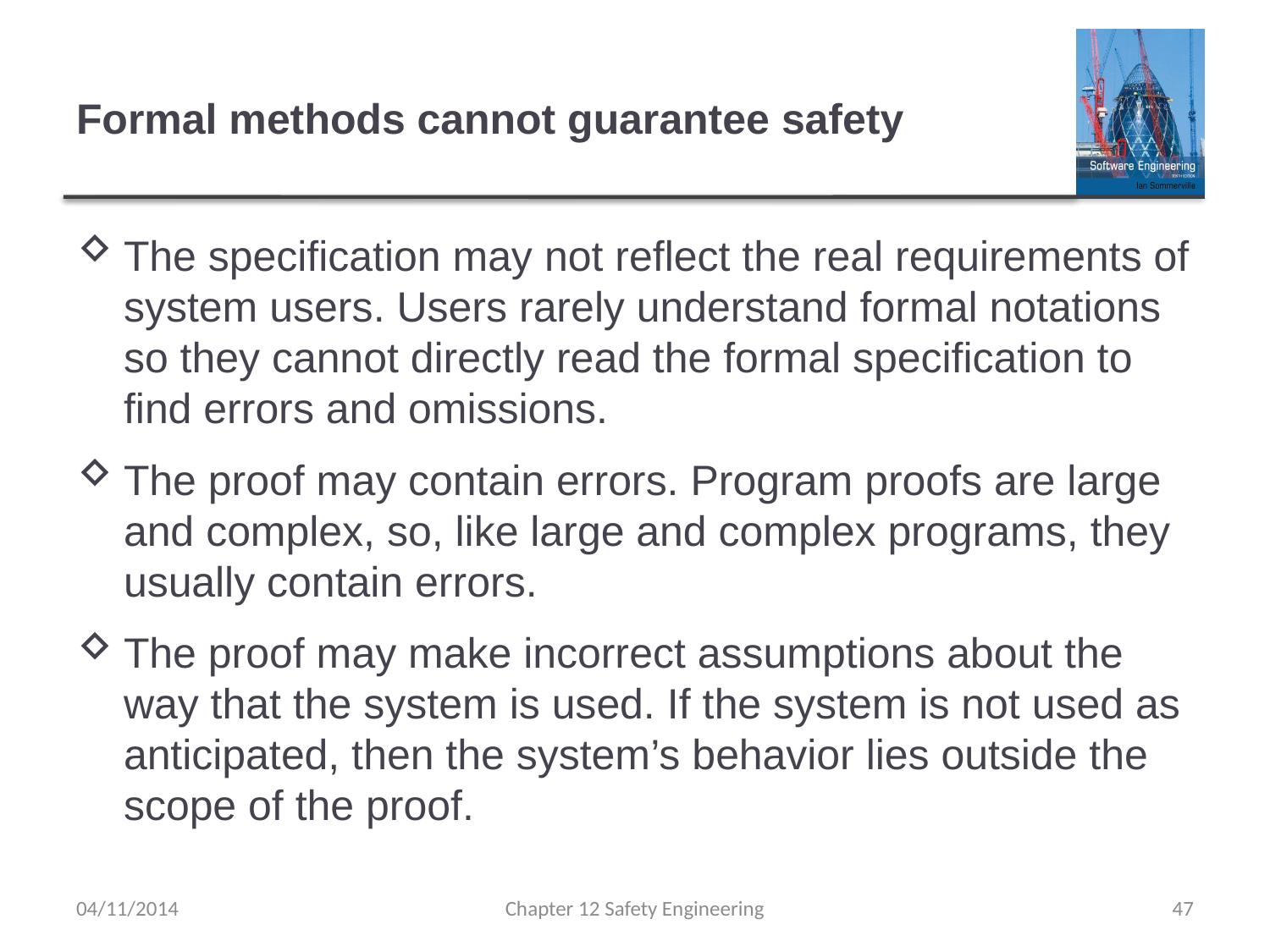

# Formal methods cannot guarantee safety
The specification may not reflect the real requirements of system users. Users rarely understand formal notations so they cannot directly read the formal specification to find errors and omissions.
The proof may contain errors. Program proofs are large and complex, so, like large and complex programs, they usually contain errors.
The proof may make incorrect assumptions about the way that the system is used. If the system is not used as anticipated, then the system’s behavior lies outside the scope of the proof.
04/11/2014
Chapter 12 Safety Engineering
47